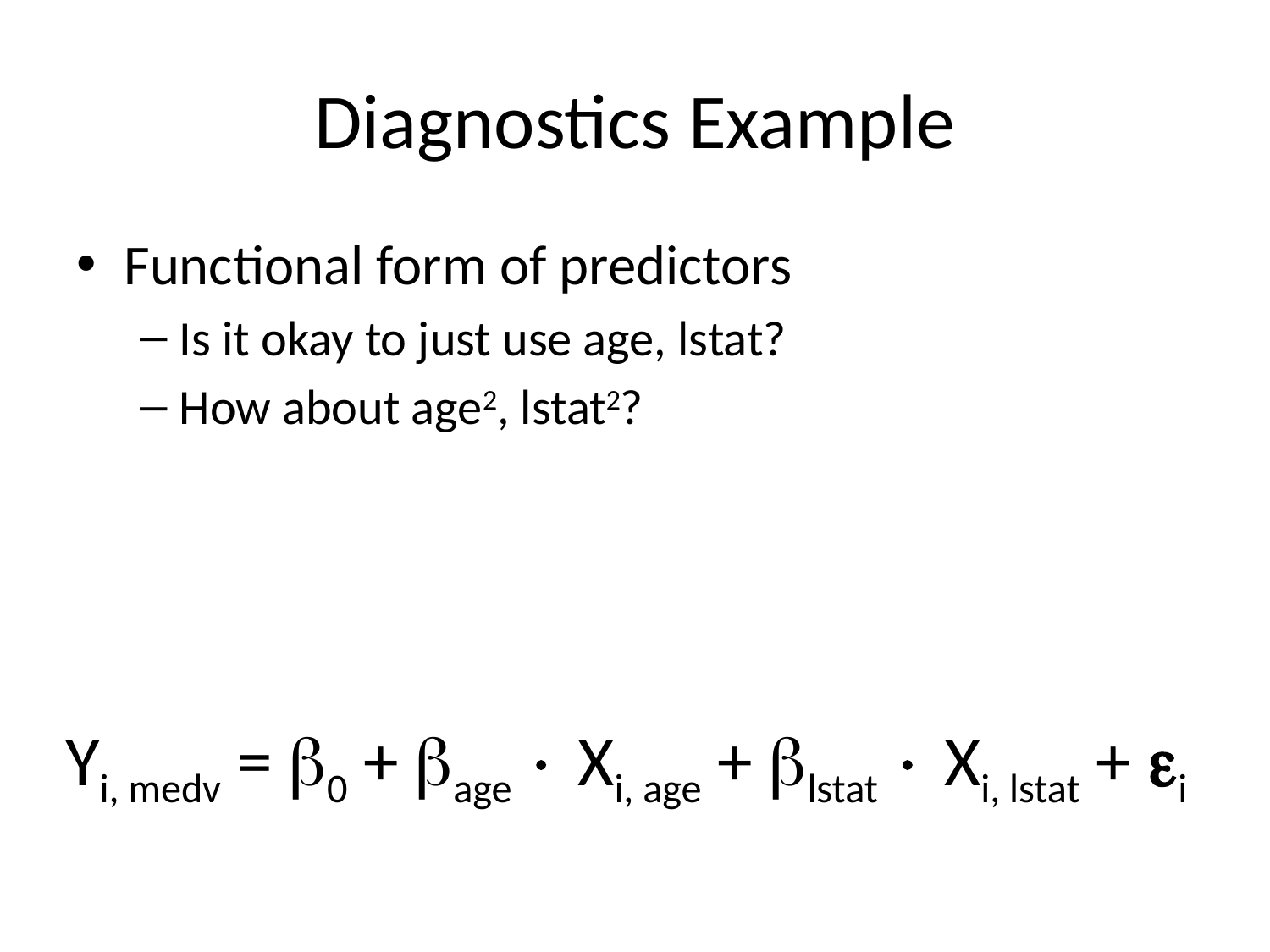

# Diagnostics Example
Functional form of predictors
Is it okay to just use age, lstat?
How about age2, lstat2?
Yi, medv = β0 + βage ⋅ Xi, age + βlstat ⋅ Xi, lstat + εi